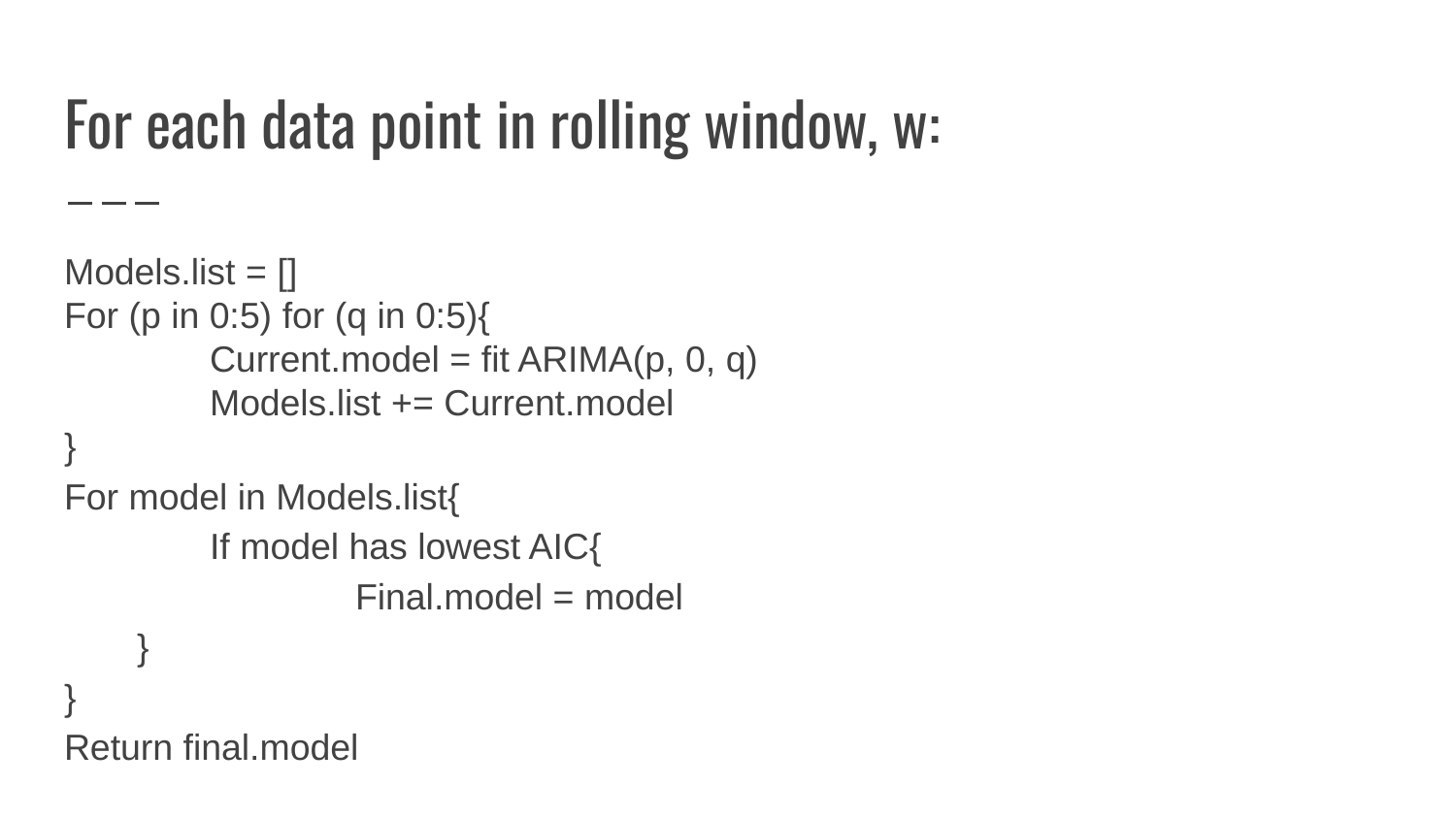

# For each data point in rolling window, w:
Models.list = []
For (p in 0:5) for (q in 0:5){
	Current.model = fit ARIMA(p, 0, q)
	Models.list += Current.model
}
For model in Models.list{
	If model has lowest AIC{
		Final.model = model
}
}
Return final.model